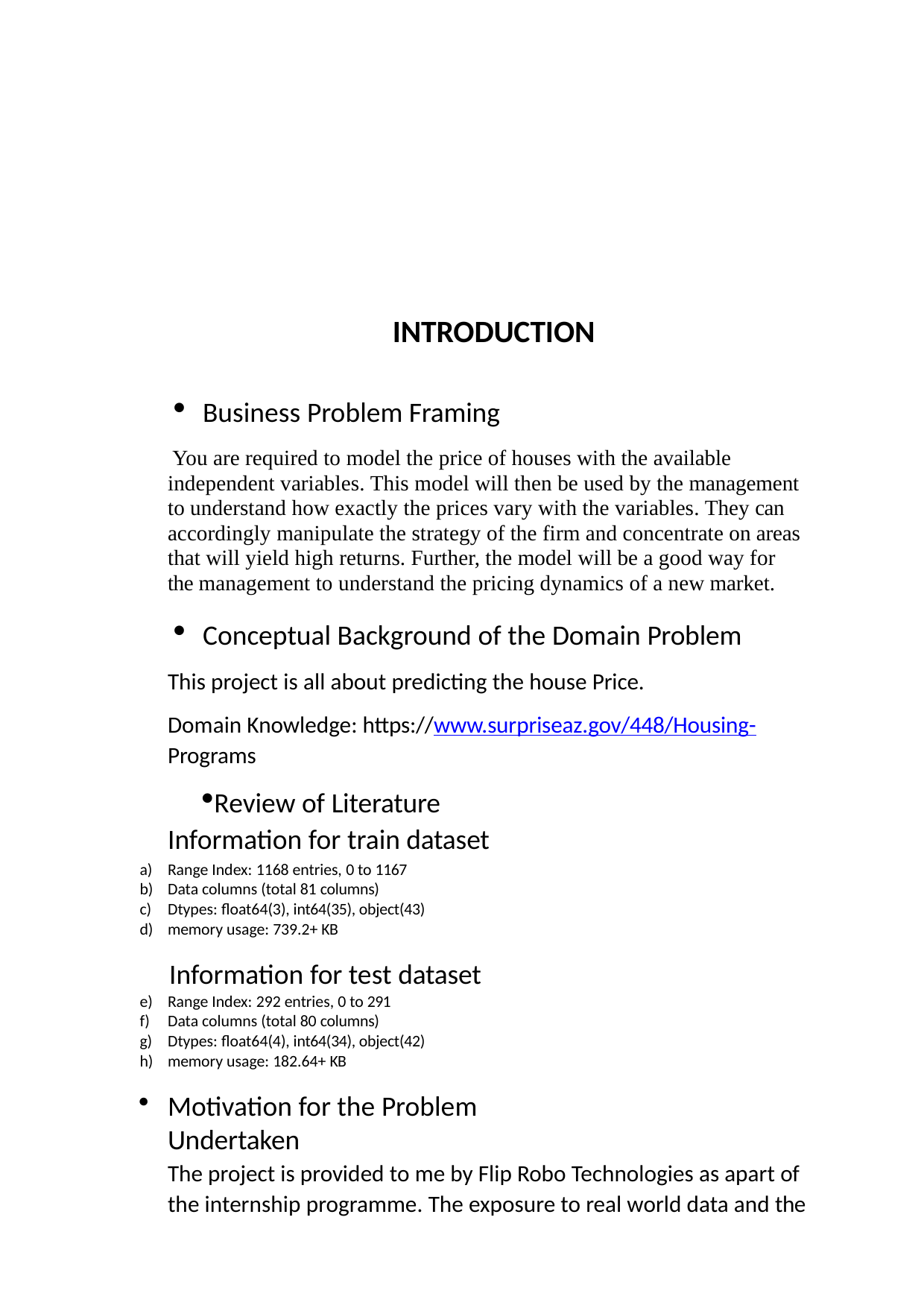

INTRODUCTION

Business Problem Framing
You are required to model the price of houses with the available independent variables. This model will then be used by the management to understand how exactly the prices vary with the variables. They can accordingly manipulate the strategy of the firm and concentrate on areas that will yield high returns. Further, the model will be a good way for the management to understand the pricing dynamics of a new market.

Conceptual Background of the Domain Problem
This project is all about predicting the house Price.
Domain Knowledge: https://www.surpriseaz.gov/448/Housing- Programs
Review of Literature Information for train dataset
Range Index: 1168 entries, 0 to 1167
Data columns (total 81 columns)
Dtypes: float64(3), int64(35), object(43)
memory usage: 739.2+ KB

Information for test dataset
Range Index: 292 entries, 0 to 291
Data columns (total 80 columns)
Dtypes: float64(4), int64(34), object(42)
memory usage: 182.64+ KB

Motivation for the Problem Undertaken
The project is provided to me by Flip Robo Technologies as apart of the internship programme. The exposure to real world data and the